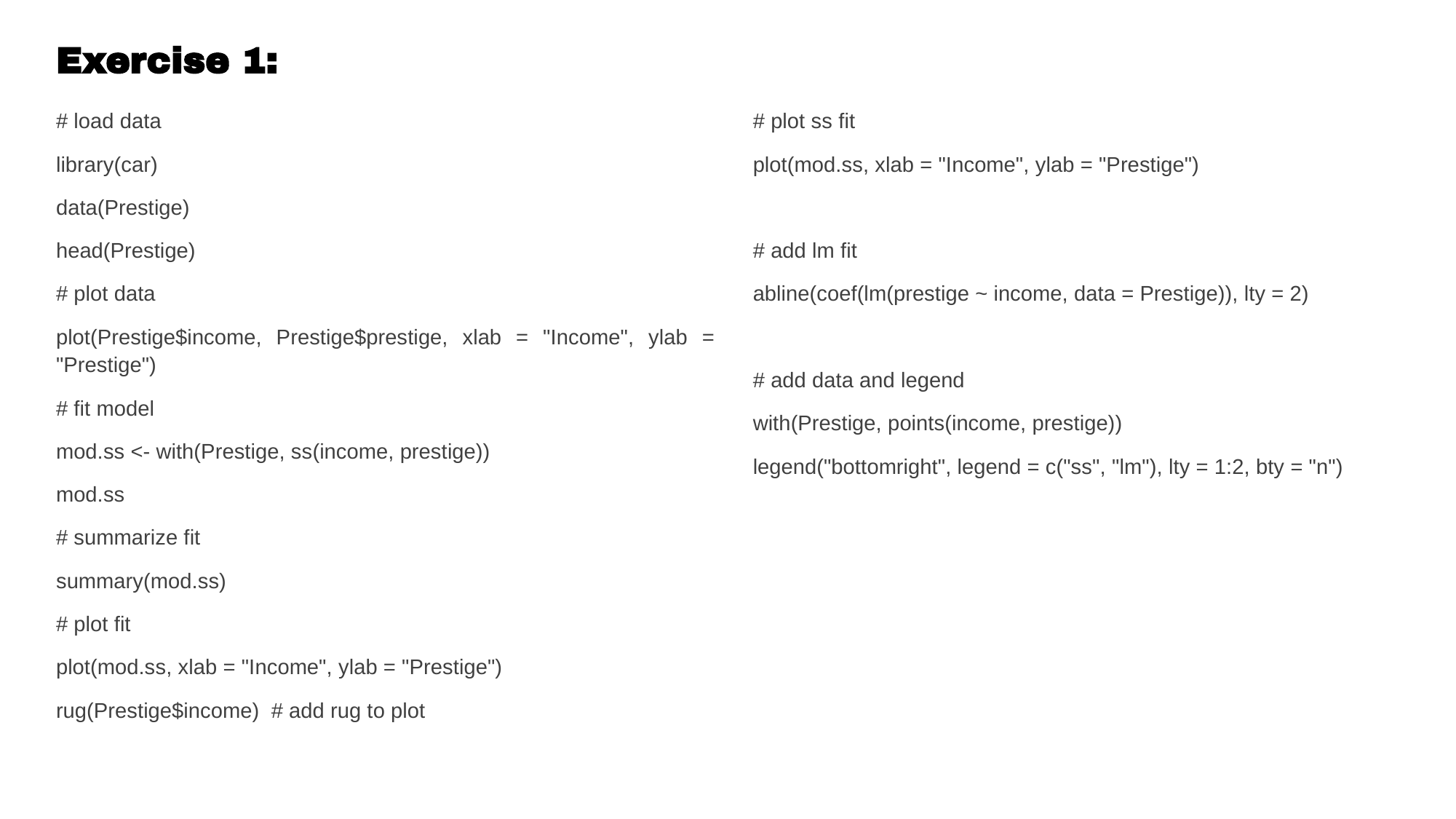

# Exercise 1:
# load data
library(car)
data(Prestige)
head(Prestige)
# plot data
plot(Prestige$income, Prestige$prestige, xlab = "Income", ylab = "Prestige")
# fit model
mod.ss <- with(Prestige, ss(income, prestige))
mod.ss
# summarize fit
summary(mod.ss)
# plot fit
plot(mod.ss, xlab = "Income", ylab = "Prestige")
rug(Prestige$income)  # add rug to plot
# plot ss fit
plot(mod.ss, xlab = "Income", ylab = "Prestige")

# add lm fit
abline(coef(lm(prestige ~ income, data = Prestige)), lty = 2)

# add data and legend
with(Prestige, points(income, prestige))
legend("bottomright", legend = c("ss", "lm"), lty = 1:2, bty = "n")